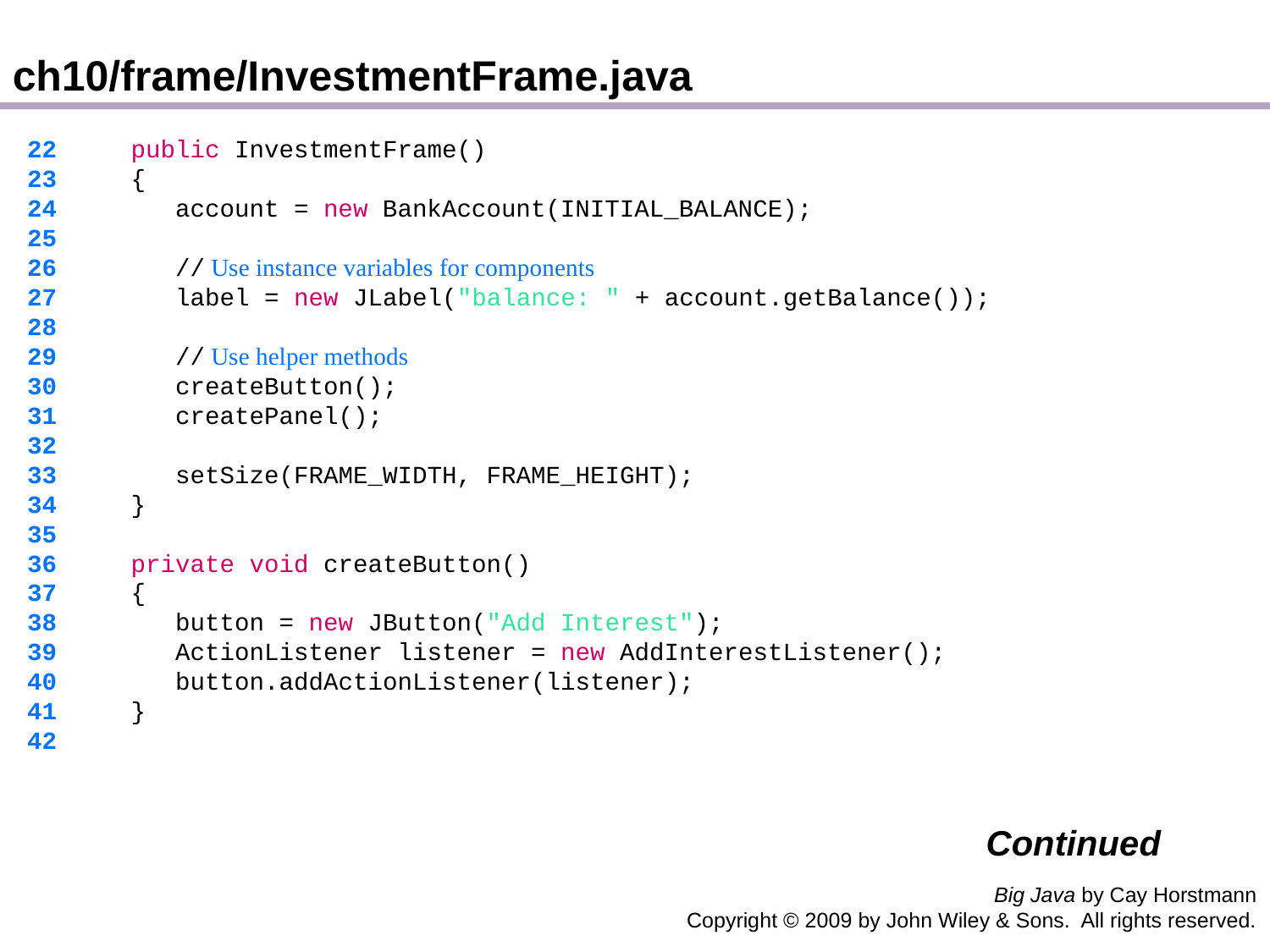

ch10/frame/InvestmentFrame.java

 22     public InvestmentFrame()
 23     {
 24        account = new BankAccount(INITIAL_BALANCE);
 25
 26        // Use instance variables for components
 27        label = new JLabel("balance: " + account.getBalance());
 28
 29        // Use helper methods
 30        createButton();
 31        createPanel();
 32
 33        setSize(FRAME_WIDTH, FRAME_HEIGHT);
 34     }
 35
 36     private void createButton()
 37     {
 38        button = new JButton("Add Interest");
 39        ActionListener listener = new AddInterestListener();
 40        button.addActionListener(listener);
 41     }
 42
Continued
Big Java by Cay Horstmann
Copyright © 2009 by John Wiley & Sons.  All rights reserved.